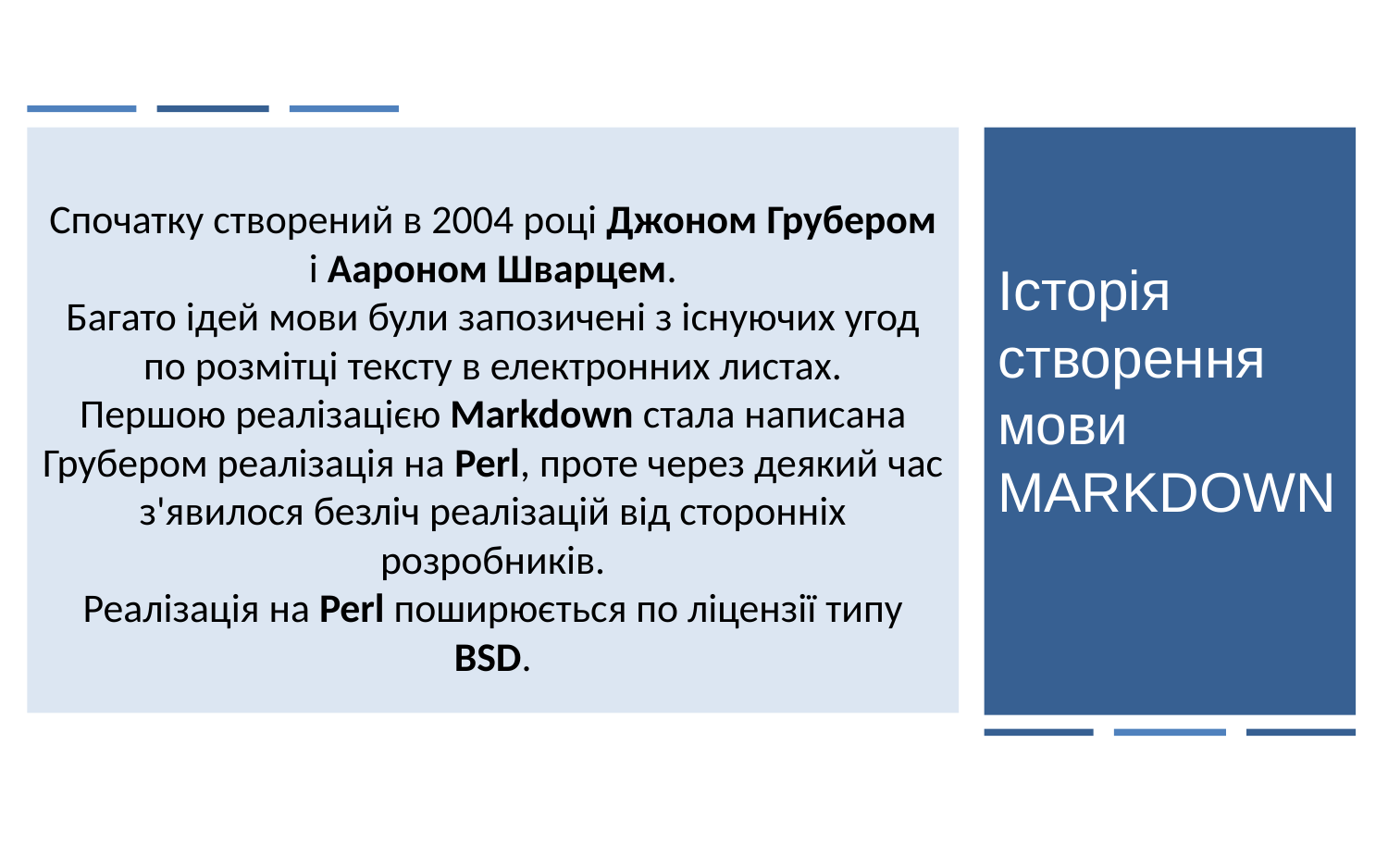

Спочатку створений в 2004 році Джоном Грубером і Аароном Шварцем.
Багато ідей мови були запозичені з існуючих угод по розмітці тексту в електронних листах.
Першою реалізацією Markdown стала написана Грубером реалізація на Perl, проте через деякий час з'явилося безліч реалізацій від сторонніх розробників.
Реалізація на Perl поширюється по ліцензії типу BSD.
Історія створення мови MARKDOWN